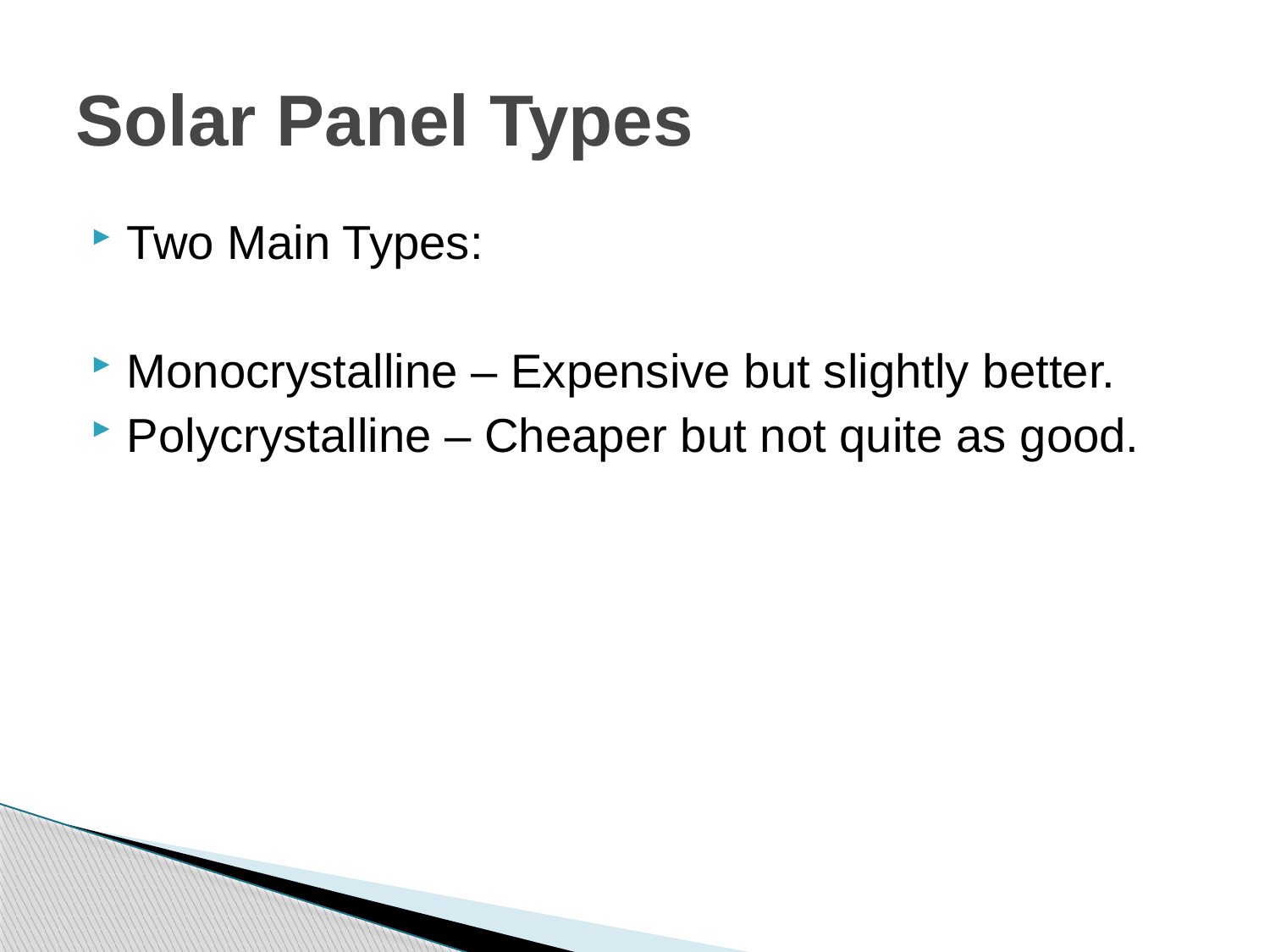

# Solar Panel Types
Two Main Types:

Monocrystalline – Expensive but slightly better.
Polycrystalline – Cheaper but not quite as good.